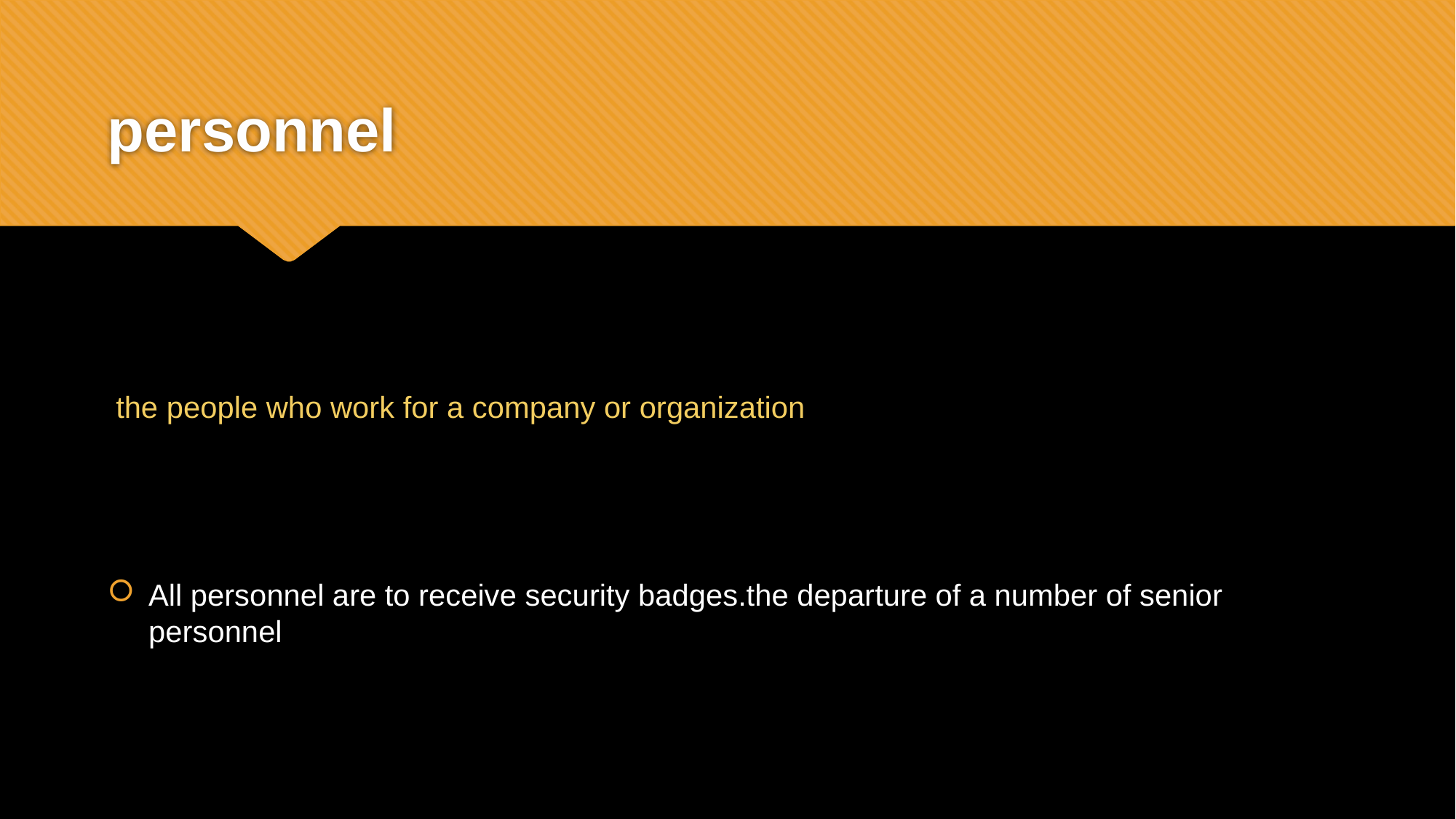

# personnel
 the people who work for a company or organization
All personnel are to receive security badges.the departure of a number of senior personnel